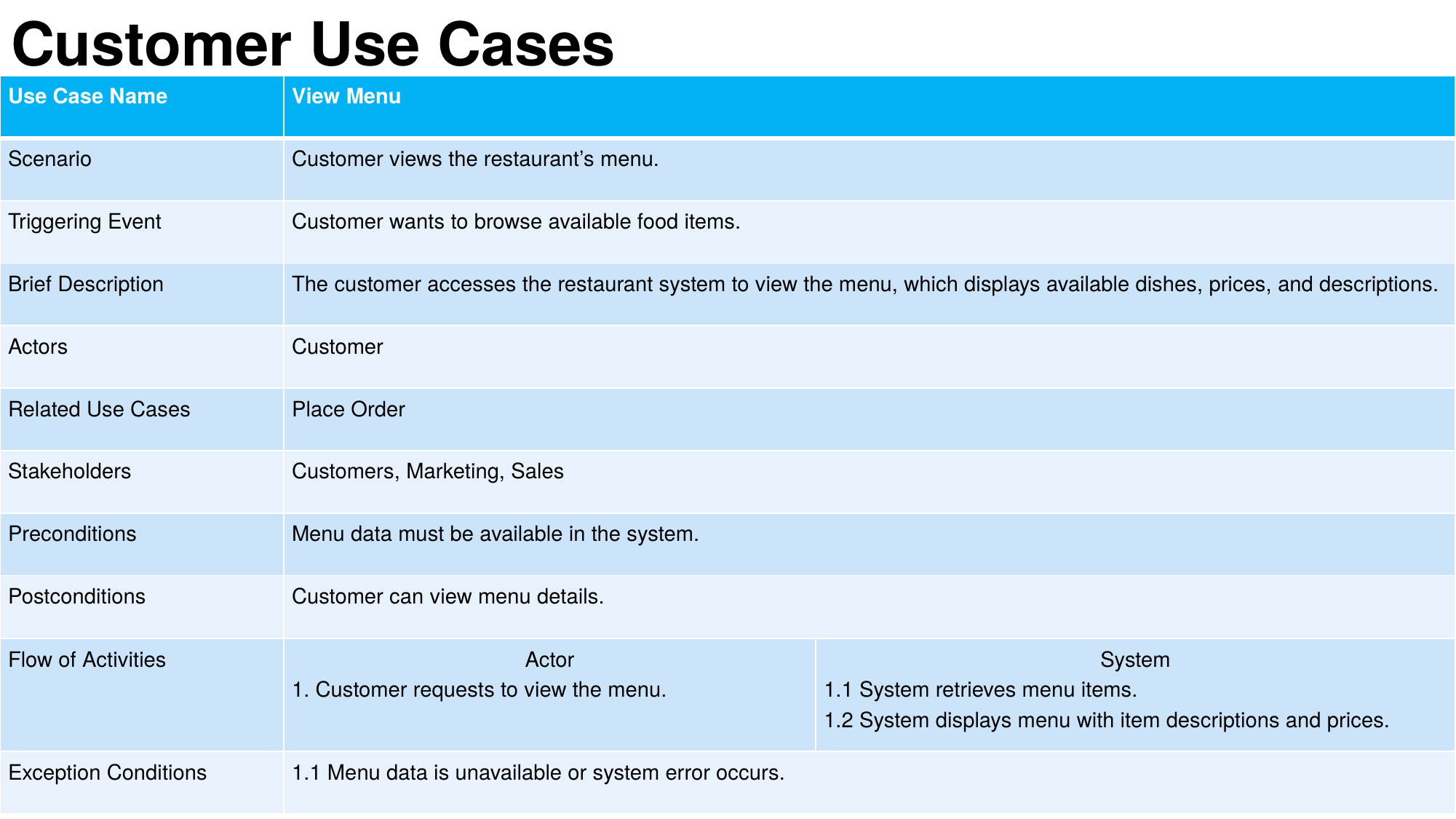

# Customer Use Cases
| Use Case Name | View Menu |  |
| --- | --- | --- |
| Scenario | Customer views the restaurant’s menu. |  |
| Triggering Event | Customer wants to browse available food items. |  |
| Brief Description | The customer accesses the restaurant system to view the menu, which displays available dishes, prices, and descriptions. |  |
| Actors | Customer |  |
| Related Use Cases | Place Order |  |
| Stakeholders | Customers, Marketing, Sales |  |
| Preconditions | Menu data must be available in the system. |  |
| Postconditions | Customer can view menu details. |  |
| Flow of Activities | Actor 1. Customer requests to view the menu. | System 1.1 System retrieves menu items. 1.2 System displays menu with item descriptions and prices. |
| Exception Conditions | 1.1 Menu data is unavailable or system error occurs. |  |